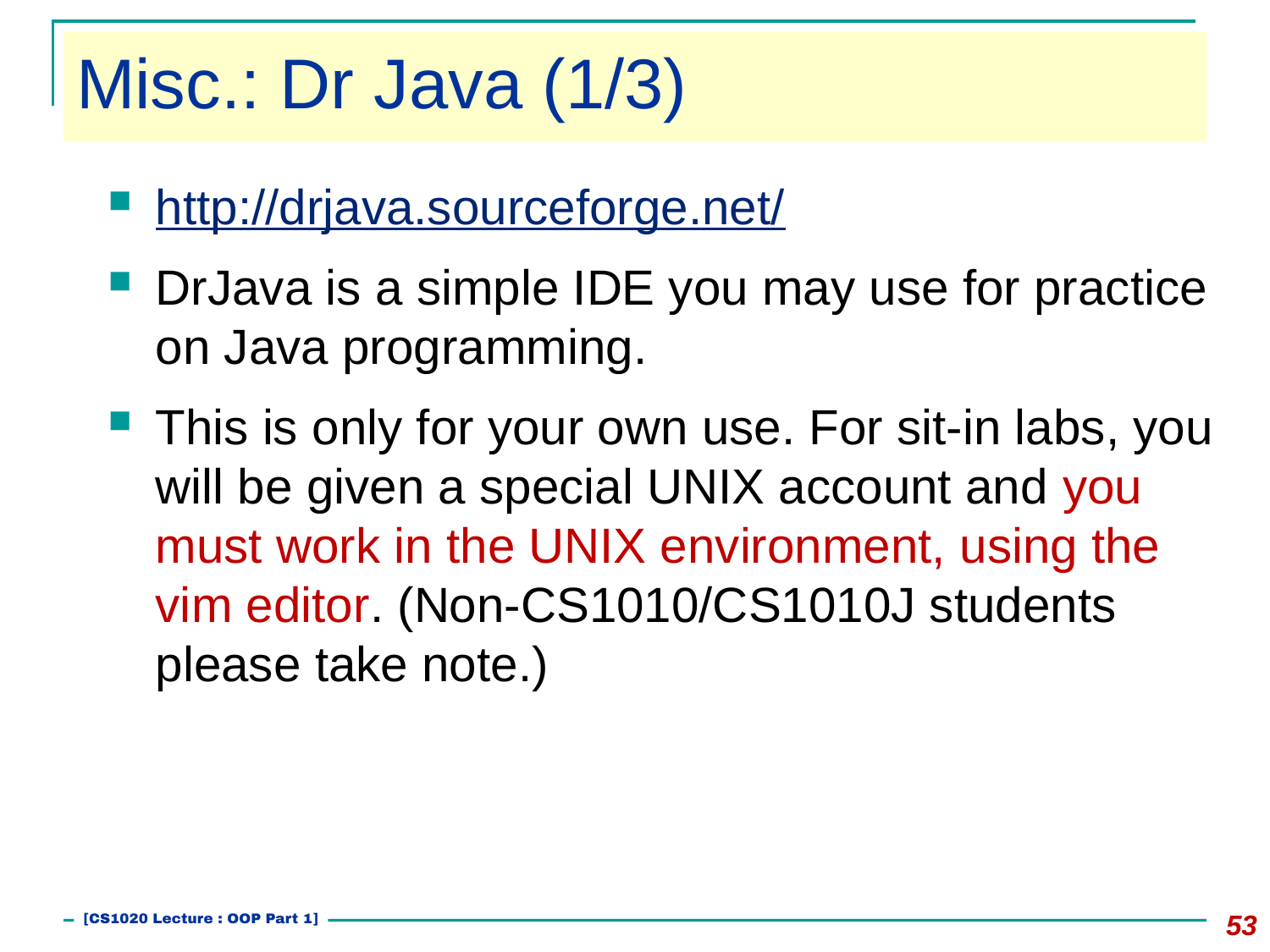

# Misc.: Dr Java (1/3)
http://drjava.sourceforge.net/
DrJava is a simple IDE you may use for practice on Java programming.
This is only for your own use. For sit-in labs, you will be given a special UNIX account and you must work in the UNIX environment, using the vim editor. (Non-CS1010/CS1010J students please take note.)
53
[CS1020 Lecture : OOP Part 1]